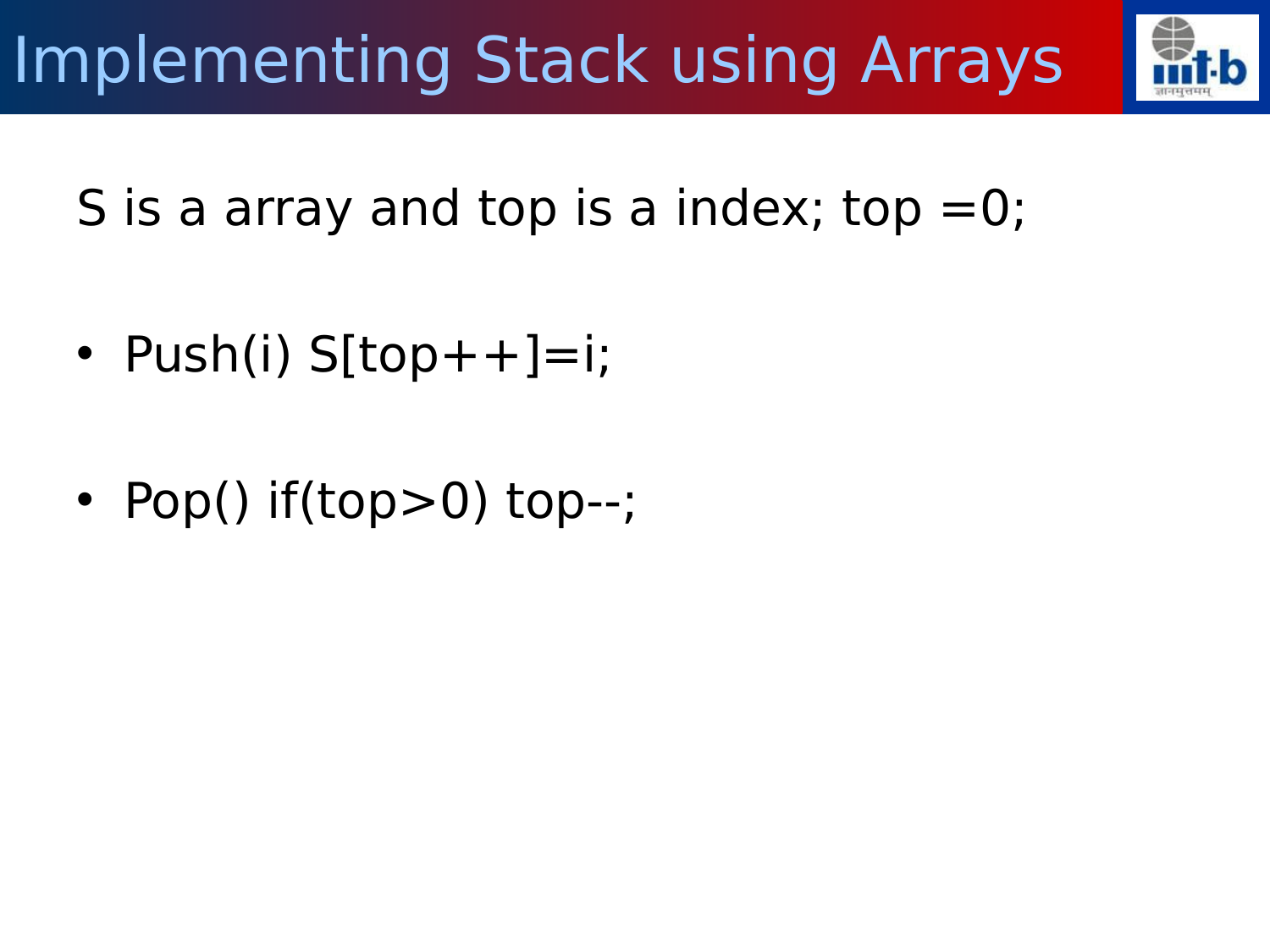

Implementing Stack using Arrays
S is a array and top is a index; top =0;

Push(i) S[top++]=i;

Pop() if(top>0) top--;